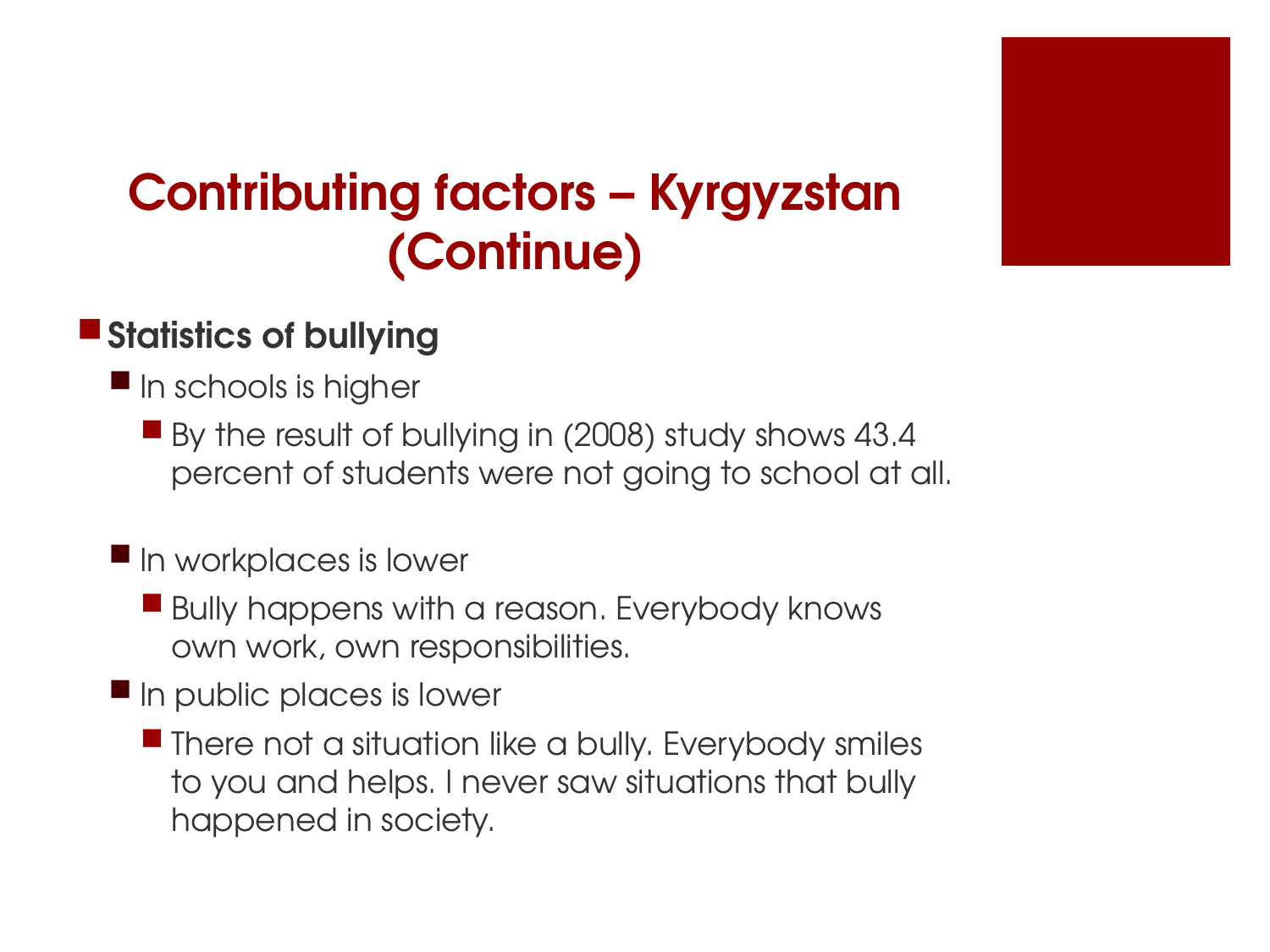

# Contributing factors – Kyrgyzstan (Continue)
Statistics of bullying
In schools is higher
By the result of bullying in (2008) study shows 43.4 percent of students were not going to school at all.
In workplaces is lower
Bully happens with a reason. Everybody knows own work, own responsibilities.
In public places is lower
There not a situation like a bully. Everybody smiles to you and helps. I never saw situations that bully happened in society.